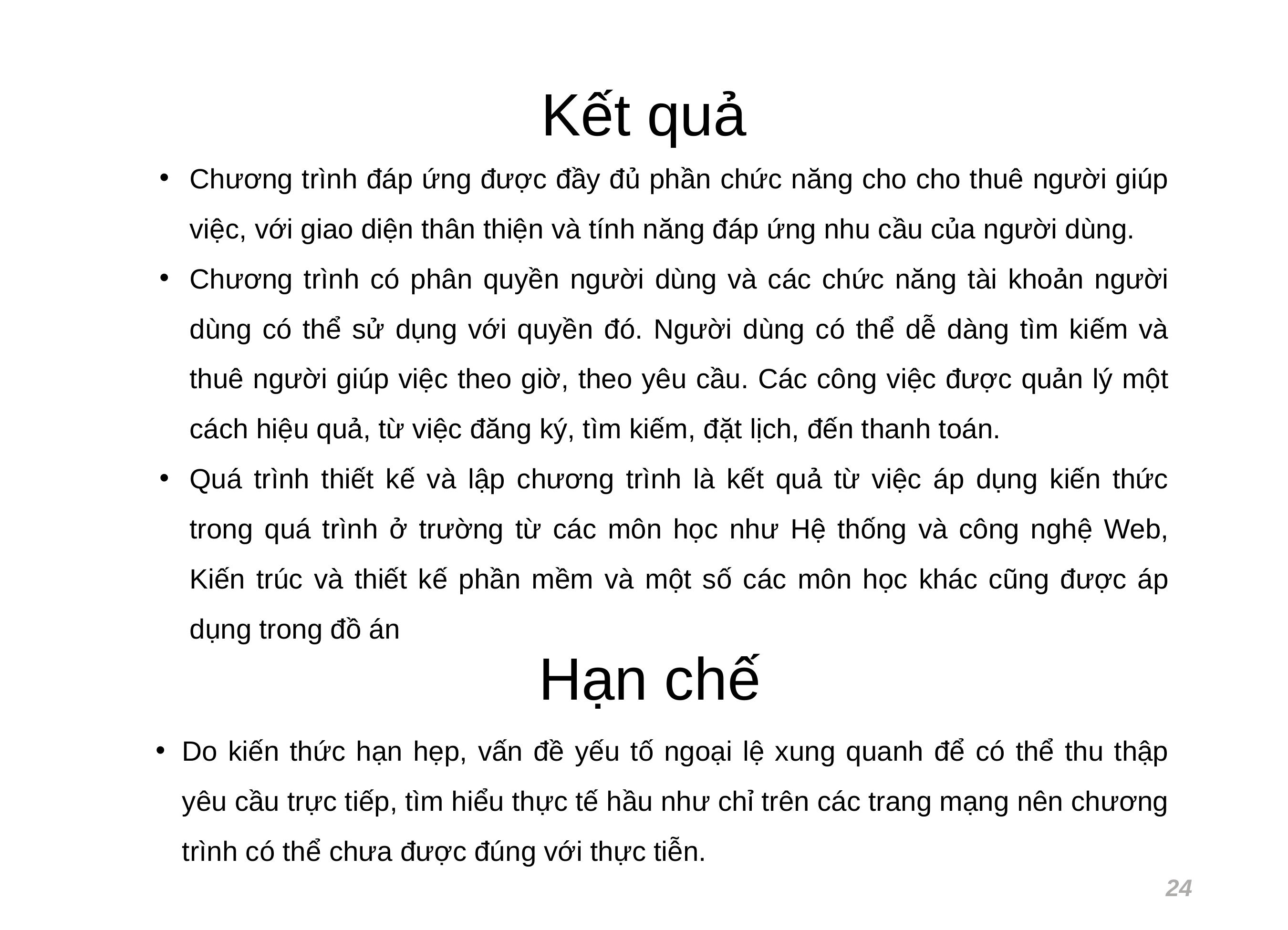

Kết quả
Chương trình đáp ứng được đầy đủ phần chức năng cho cho thuê người giúp việc, với giao diện thân thiện và tính năng đáp ứng nhu cầu của người dùng.
Chương trình có phân quyền người dùng và các chức năng tài khoản người dùng có thể sử dụng với quyền đó. Người dùng có thể dễ dàng tìm kiếm và thuê người giúp việc theo giờ, theo yêu cầu. Các công việc được quản lý một cách hiệu quả, từ việc đăng ký, tìm kiếm, đặt lịch, đến thanh toán.
Quá trình thiết kế và lập chương trình là kết quả từ việc áp dụng kiến thức trong quá trình ở trường từ các môn học như Hệ thống và công nghệ Web, Kiến trúc và thiết kế phần mềm và một số các môn học khác cũng được áp dụng trong đồ án
Hạn chế
Do kiến thức hạn hẹp, vấn đề yếu tố ngoại lệ xung quanh để có thể thu thập yêu cầu trực tiếp, tìm hiểu thực tế hầu như chỉ trên các trang mạng nên chương trình có thể chưa được đúng với thực tiễn.
24